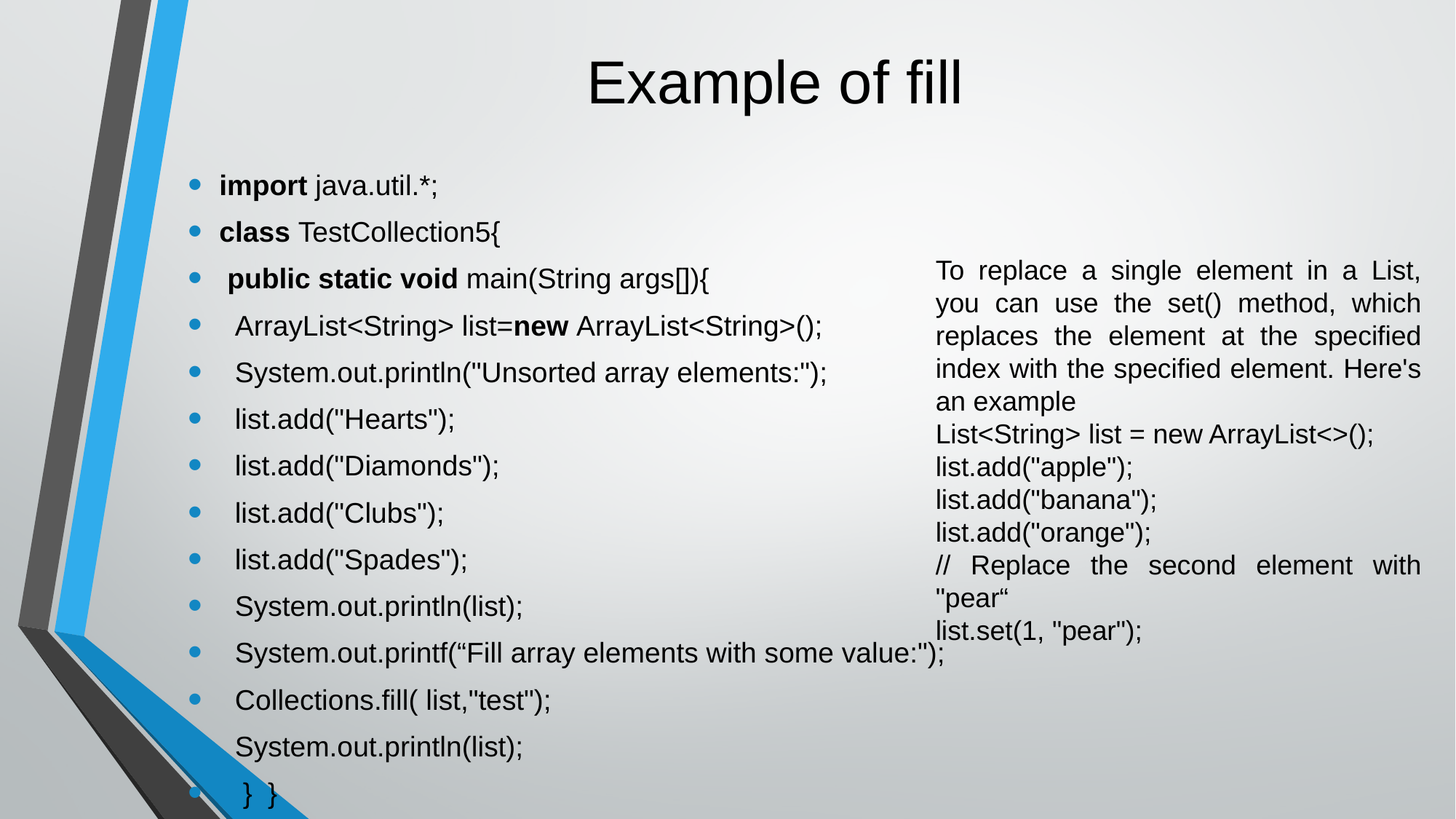

# Example of fill
import java.util.*;
class TestCollection5{
 public static void main(String args[]){
  ArrayList<String> list=new ArrayList<String>();
  System.out.println("Unsorted array elements:");
  list.add("Hearts");
  list.add("Diamonds");
  list.add("Clubs");
  list.add("Spades");
  System.out.println(list);
  System.out.printf(“Fill array elements with some value:");
  Collections.fill( list,"test");
  System.out.println(list);
   }  }

To replace a single element in a List, you can use the set() method, which replaces the element at the specified index with the specified element. Here's an example
List<String> list = new ArrayList<>();
list.add("apple");
list.add("banana");
list.add("orange");
// Replace the second element with "pear“
list.set(1, "pear");